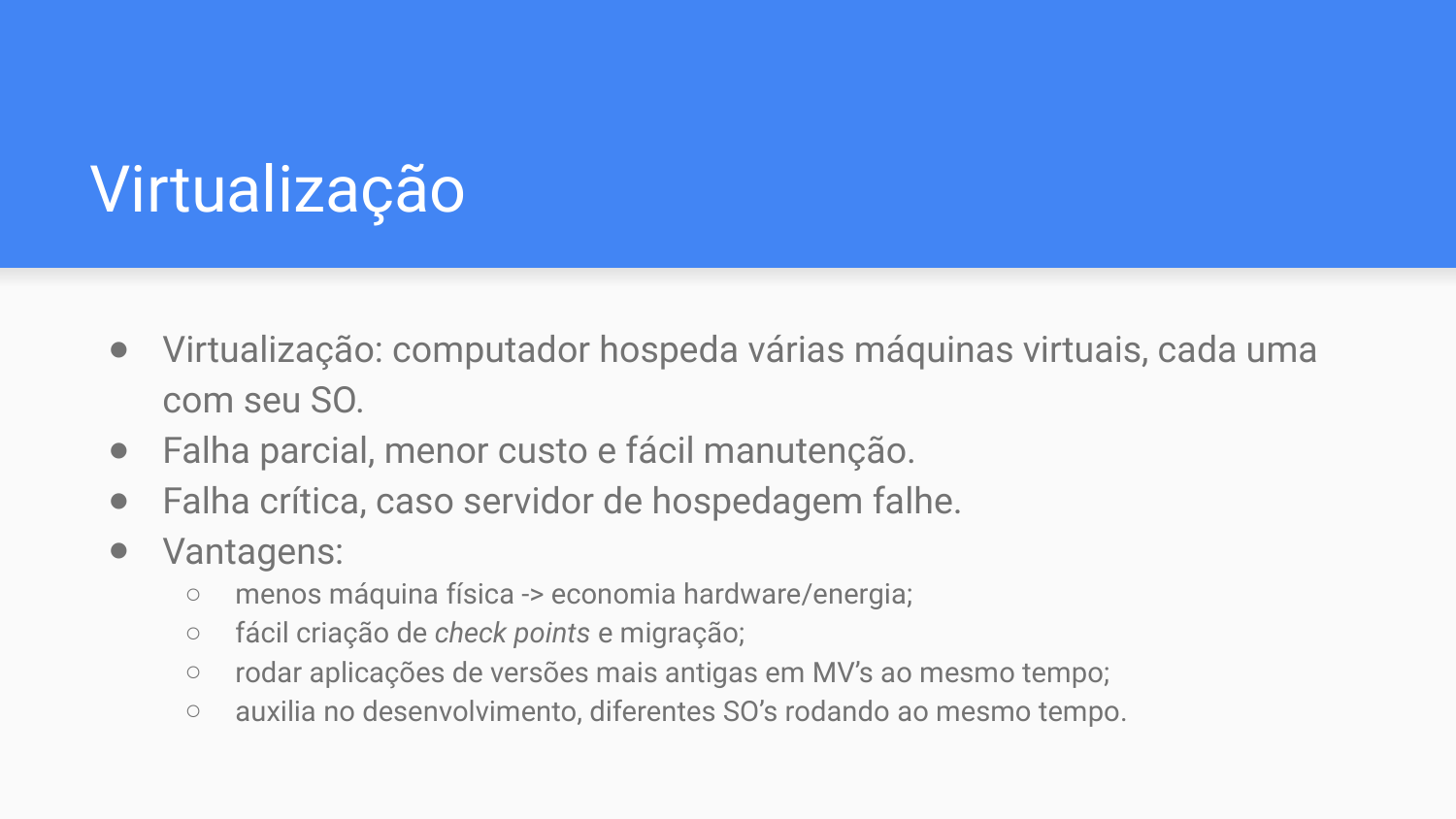

# Virtualização
Virtualização: computador hospeda várias máquinas virtuais, cada uma com seu SO.
Falha parcial, menor custo e fácil manutenção.
Falha crítica, caso servidor de hospedagem falhe.
Vantagens:
menos máquina física -> economia hardware/energia;
fácil criação de check points e migração;
rodar aplicações de versões mais antigas em MV’s ao mesmo tempo;
auxilia no desenvolvimento, diferentes SO’s rodando ao mesmo tempo.